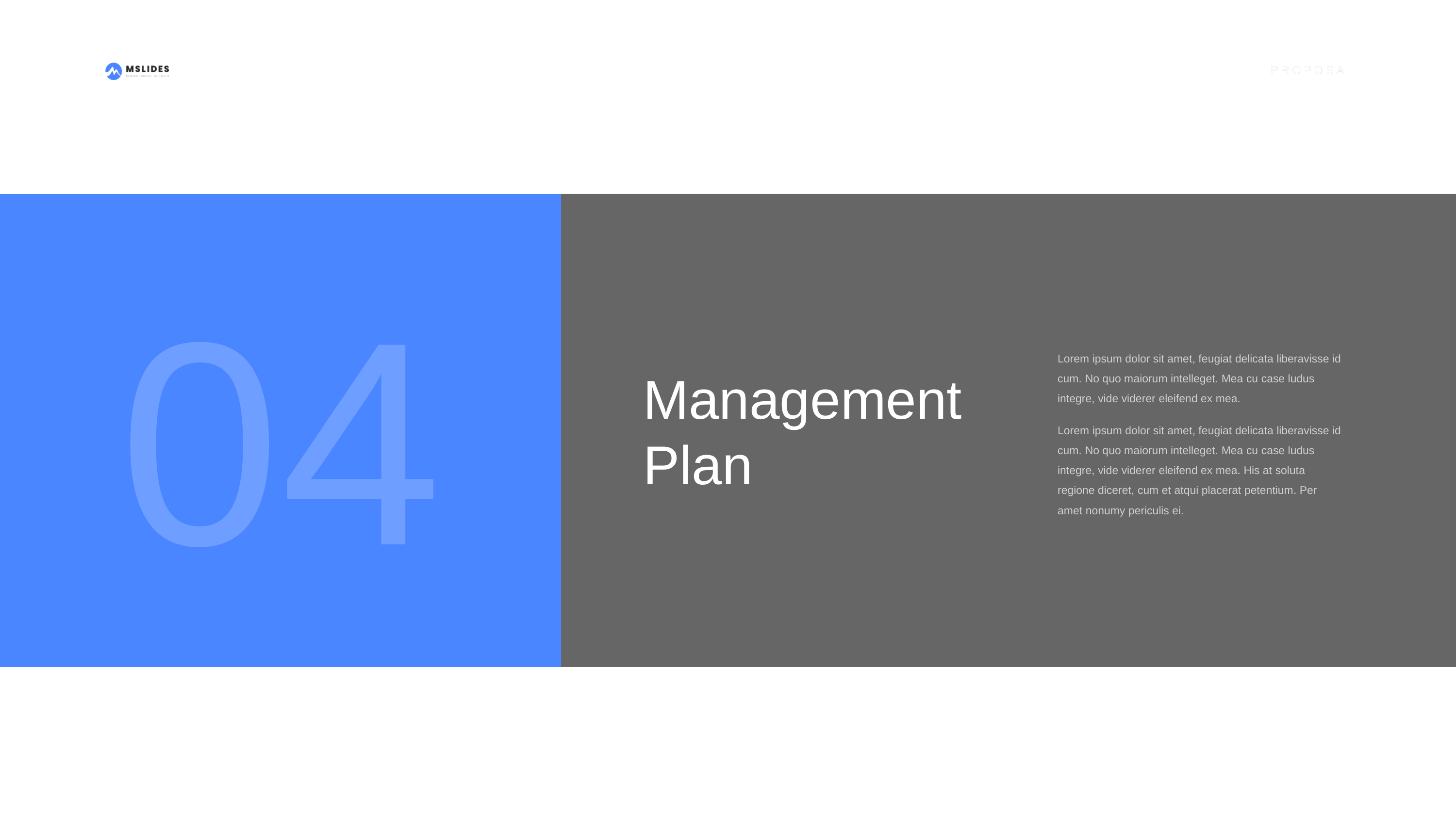

PROPOSAL

04
Lorem ipsum dolor sit amet, feugiat delicata liberavisse id cum. No quo maiorum intelleget. Mea cu case ludus integre, vide viderer eleifend ex mea.
Lorem ipsum dolor sit amet, feugiat delicata liberavisse id cum. No quo maiorum intelleget. Mea cu case ludus integre, vide viderer eleifend ex mea. His at soluta regione diceret, cum et atqui placerat petentium. Per amet nonumy periculis ei.
Management Plan